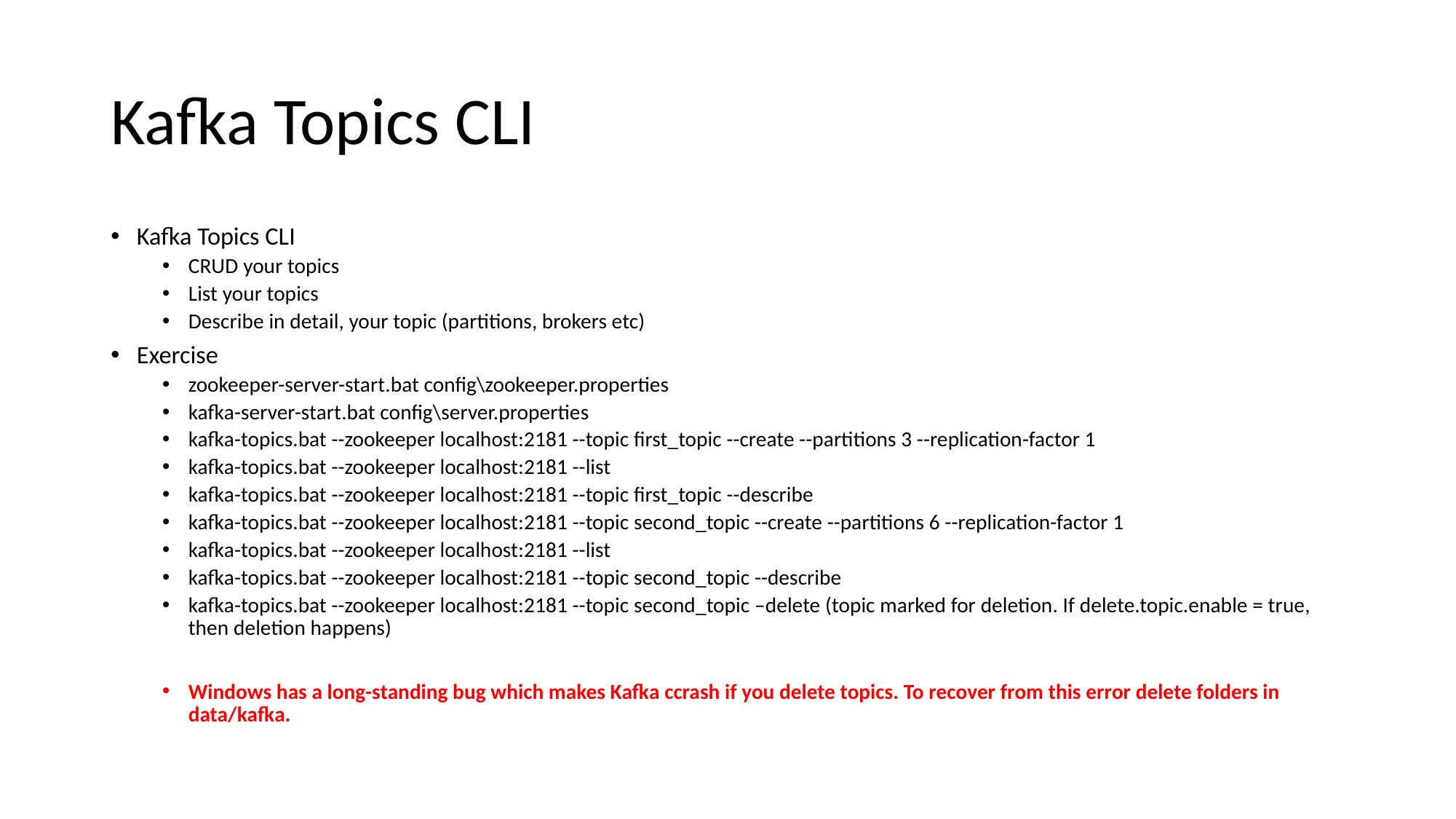

# Kafka Topics CLI
Kafka Topics CLI
CRUD your topics
List your topics
Describe in detail, your topic (partitions, brokers etc)
Exercise
zookeeper-server-start.bat config\zookeeper.properties
kafka-server-start.bat config\server.properties
kafka-topics.bat --zookeeper localhost:2181 --topic first_topic --create --partitions 3 --replication-factor 1
kafka-topics.bat --zookeeper localhost:2181 --list
kafka-topics.bat --zookeeper localhost:2181 --topic first_topic --describe
kafka-topics.bat --zookeeper localhost:2181 --topic second_topic --create --partitions 6 --replication-factor 1
kafka-topics.bat --zookeeper localhost:2181 --list
kafka-topics.bat --zookeeper localhost:2181 --topic second_topic --describe
kafka-topics.bat --zookeeper localhost:2181 --topic second_topic –delete (topic marked for deletion. If delete.topic.enable = true, then deletion happens)

Windows has a long-standing bug which makes Kafka ccrash if you delete topics. To recover from this error delete folders in data/kafka.